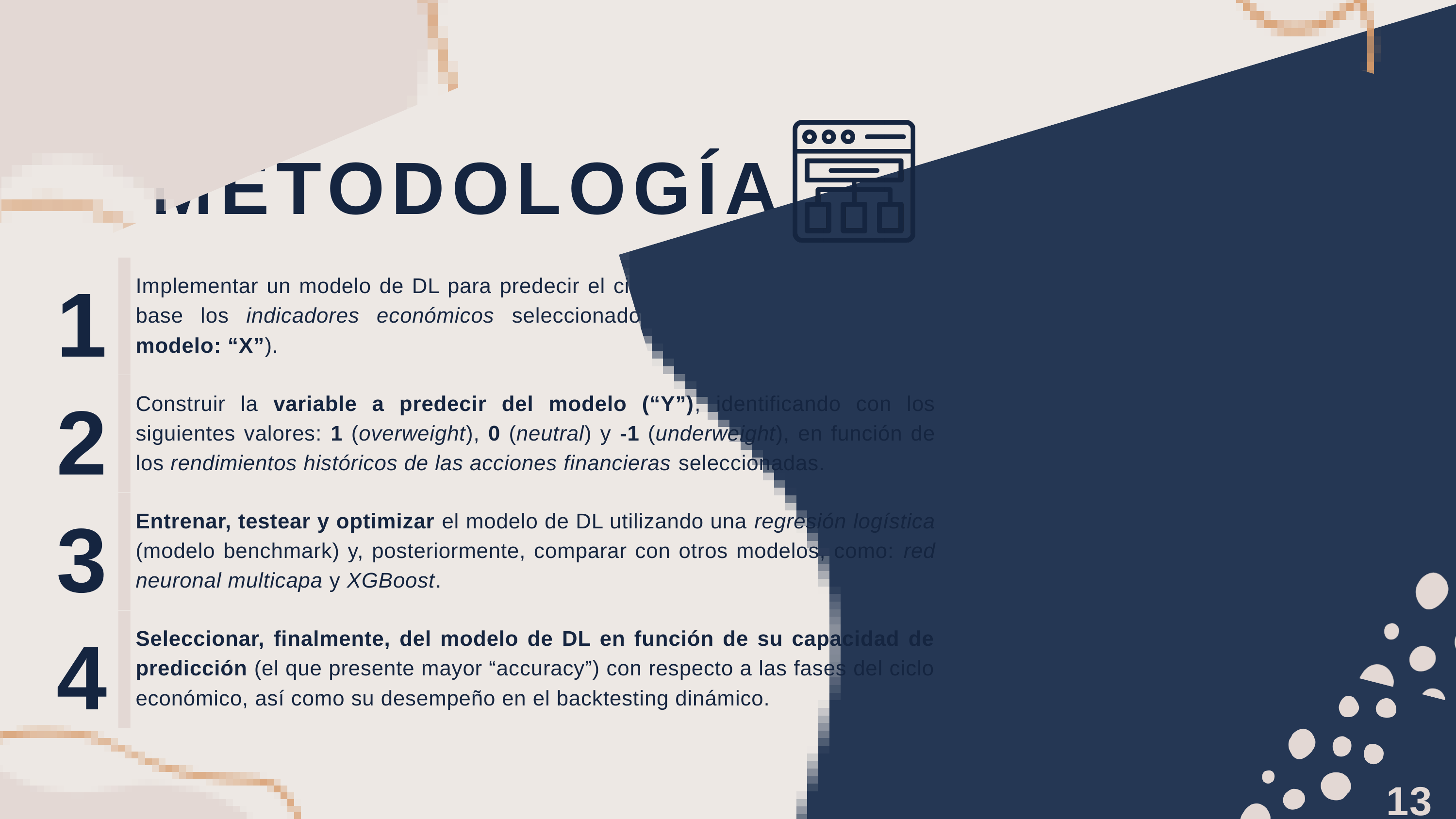

METODOLOGÍA
1

Implementar un modelo de DL para predecir el ciclo económico, teniendo como base los indicadores económicos seleccionados (variable predictora del modelo: “X”).
2

Construir la variable a predecir del modelo (“Y”), identificando con los siguientes valores: 1 (overweight), 0 (neutral) y -1 (underweight), en función de los rendimientos históricos de las acciones financieras seleccionadas.
3

Entrenar, testear y optimizar el modelo de DL utilizando una regresión logística (modelo benchmark) y, posteriormente, comparar con otros modelos, como: red neuronal multicapa y XGBoost.

4

Seleccionar, finalmente, del modelo de DL en función de su capacidad de predicción (el que presente mayor “accuracy”) con respecto a las fases del ciclo económico, así como su desempeño en el backtesting dinámico.

13